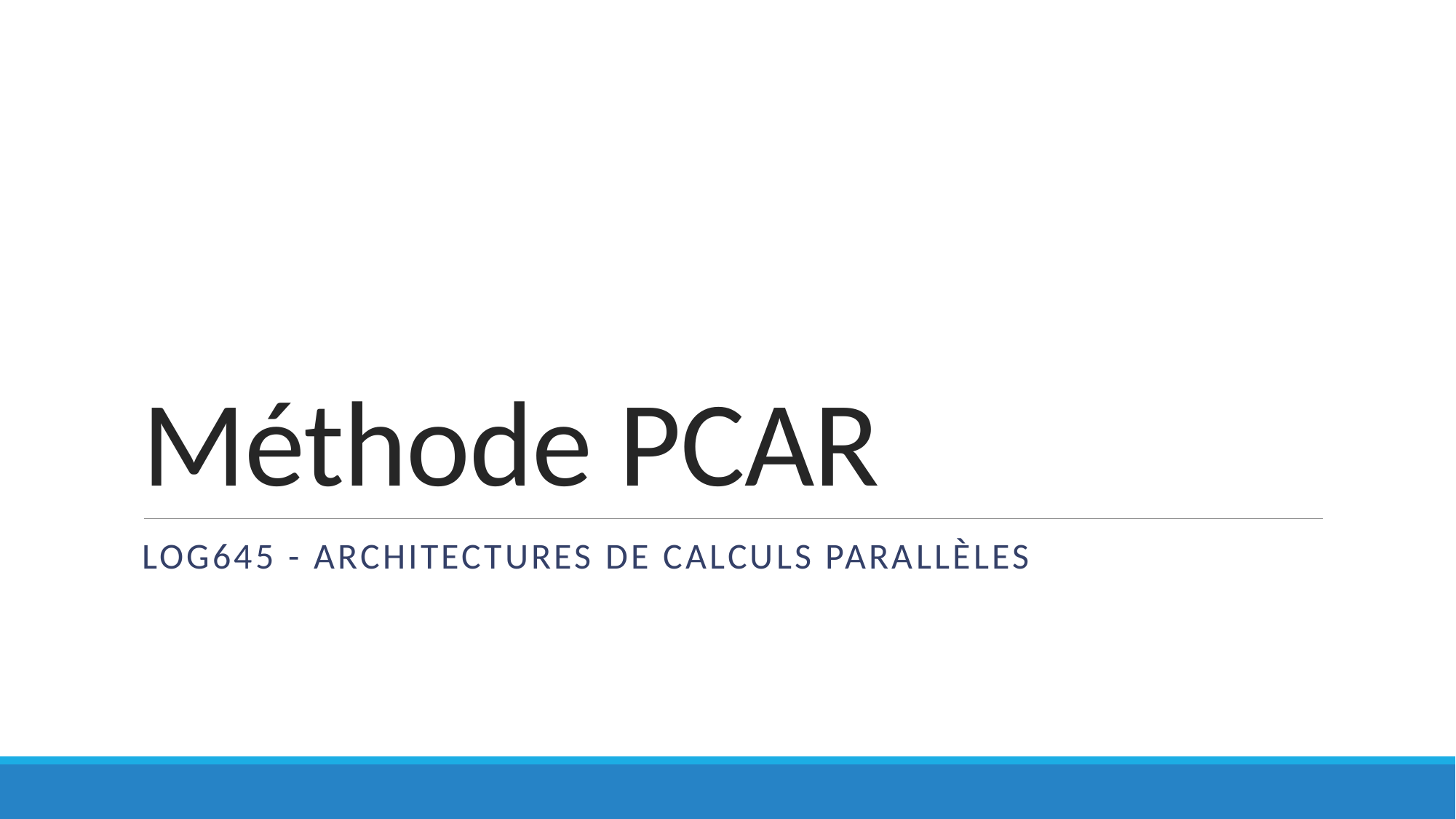

# Méthode PCAR
LOG645 - Architectures de calculs parallèles